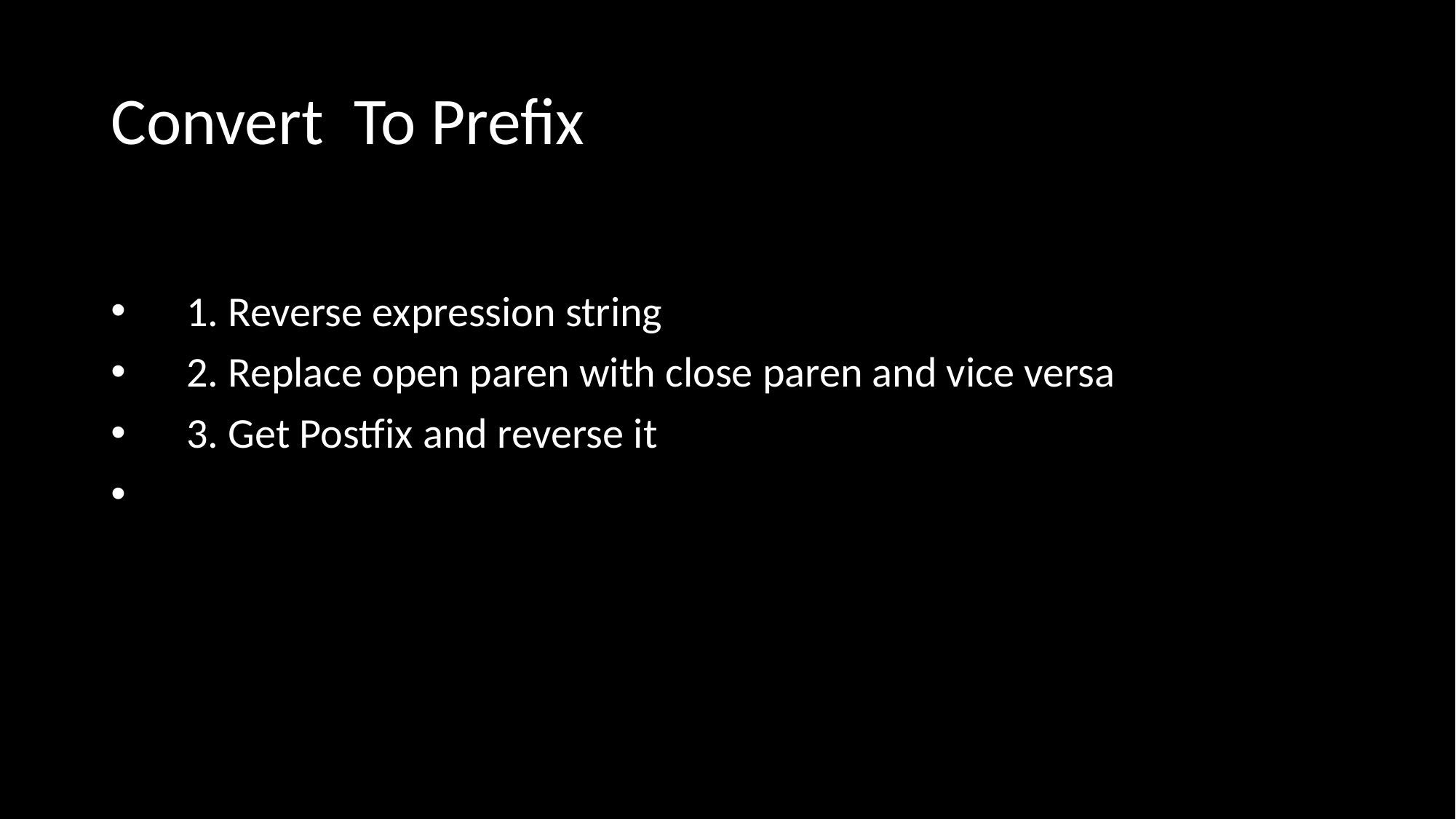

# Convert  To Prefix

     1. Reverse expression string
     2. Replace open paren with close paren and vice versa
     3. Get Postfix and reverse it